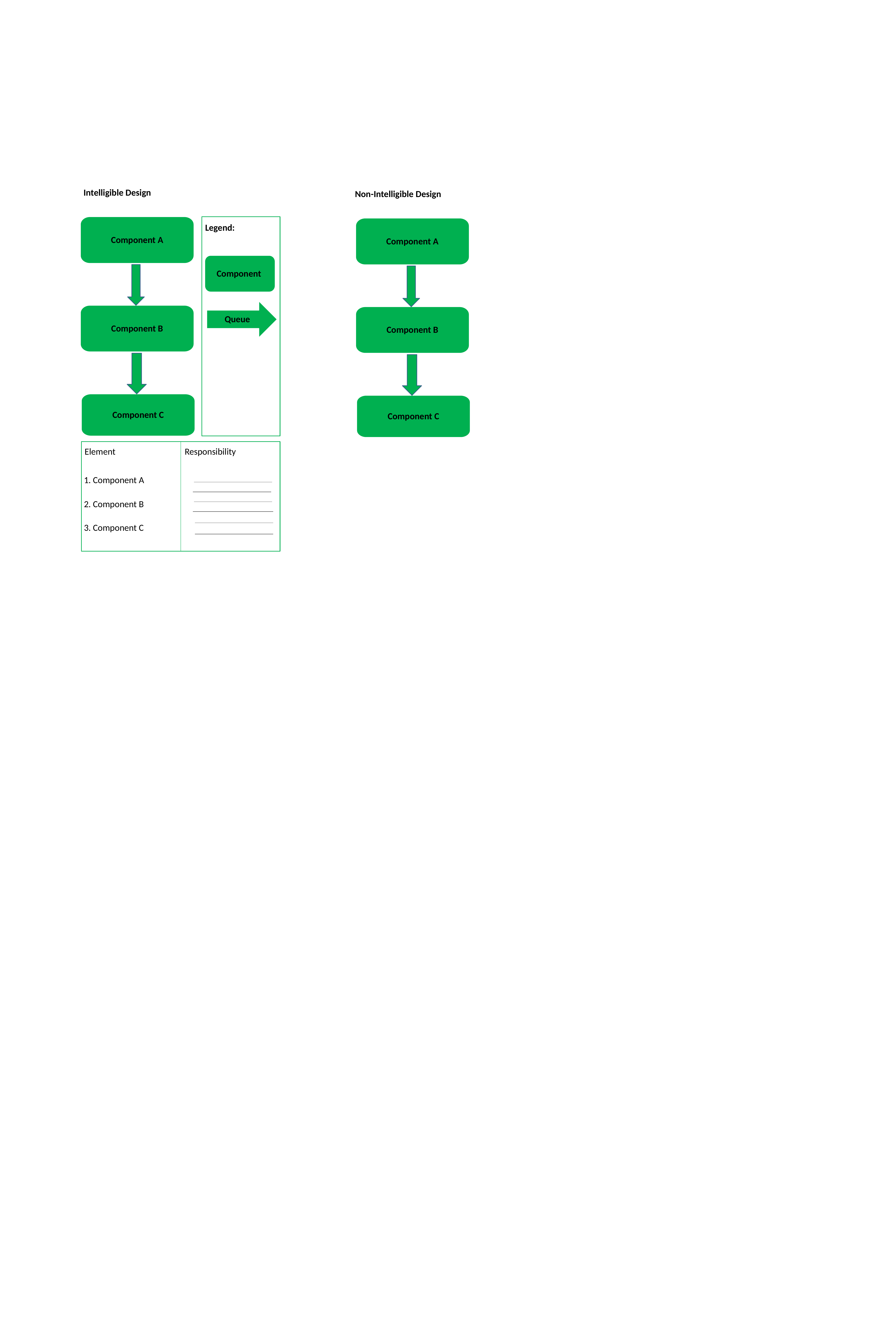

Intelligible Design
Component A

Component A
Legend:
Component

Queue
Component B
Component B

Component C
Component C

Element
Responsibility
1. Component A
2. Component B
3. Component C
Non-Intelligible Design